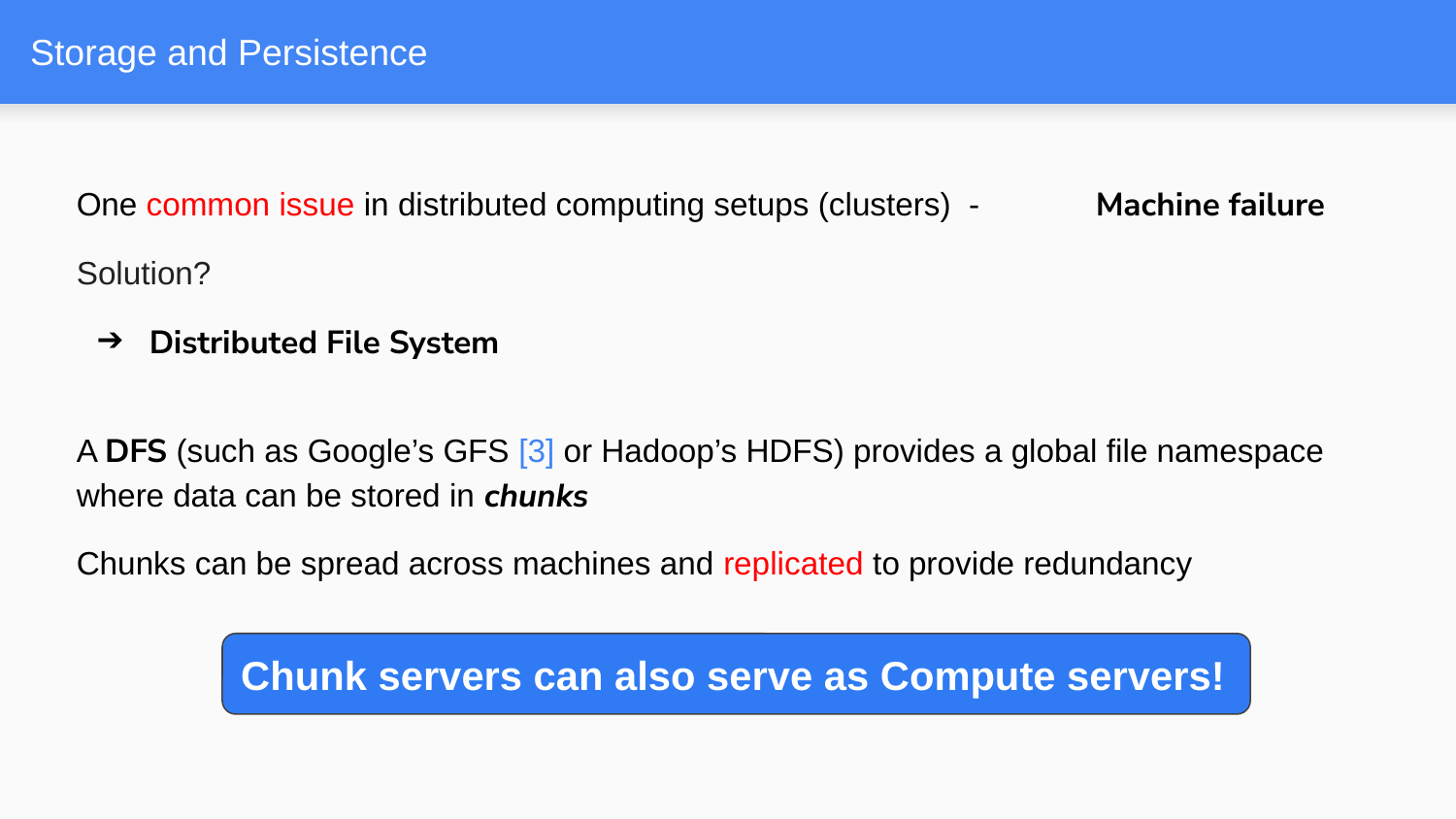

# Storage and Persistence
One common issue in distributed computing setups (clusters)  - 	Machine failure
Solution?
Distributed File System
A DFS (such as Google’s GFS [3] or Hadoop’s HDFS) provides a global file namespace where data can be stored in chunks
Chunks can be spread across machines and replicated to provide redundancy
Chunk servers can also serve as Compute servers!